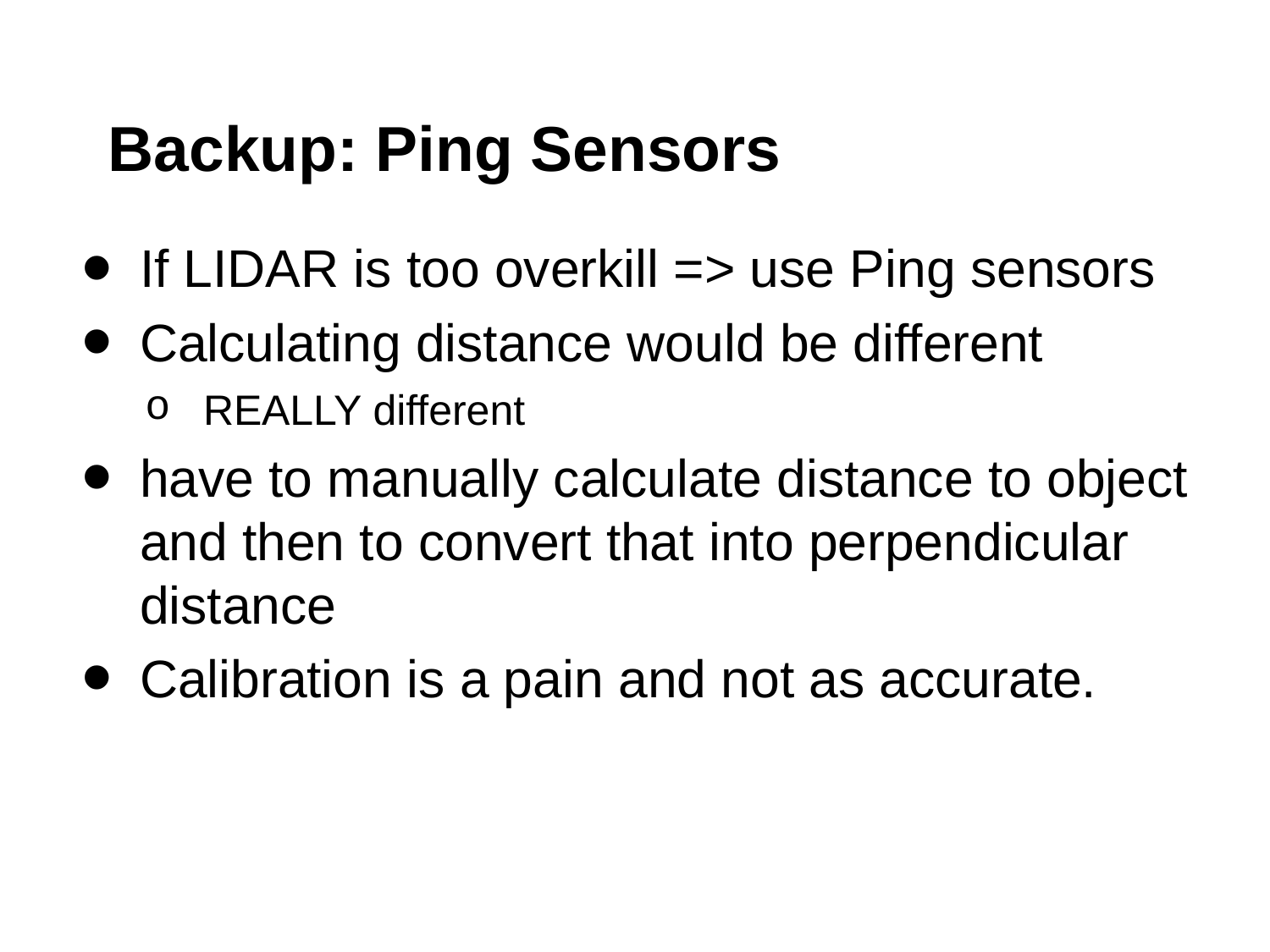

# Backup: Ping Sensors
If LIDAR is too overkill => use Ping sensors
Calculating distance would be different
REALLY different
have to manually calculate distance to object and then to convert that into perpendicular distance
Calibration is a pain and not as accurate.